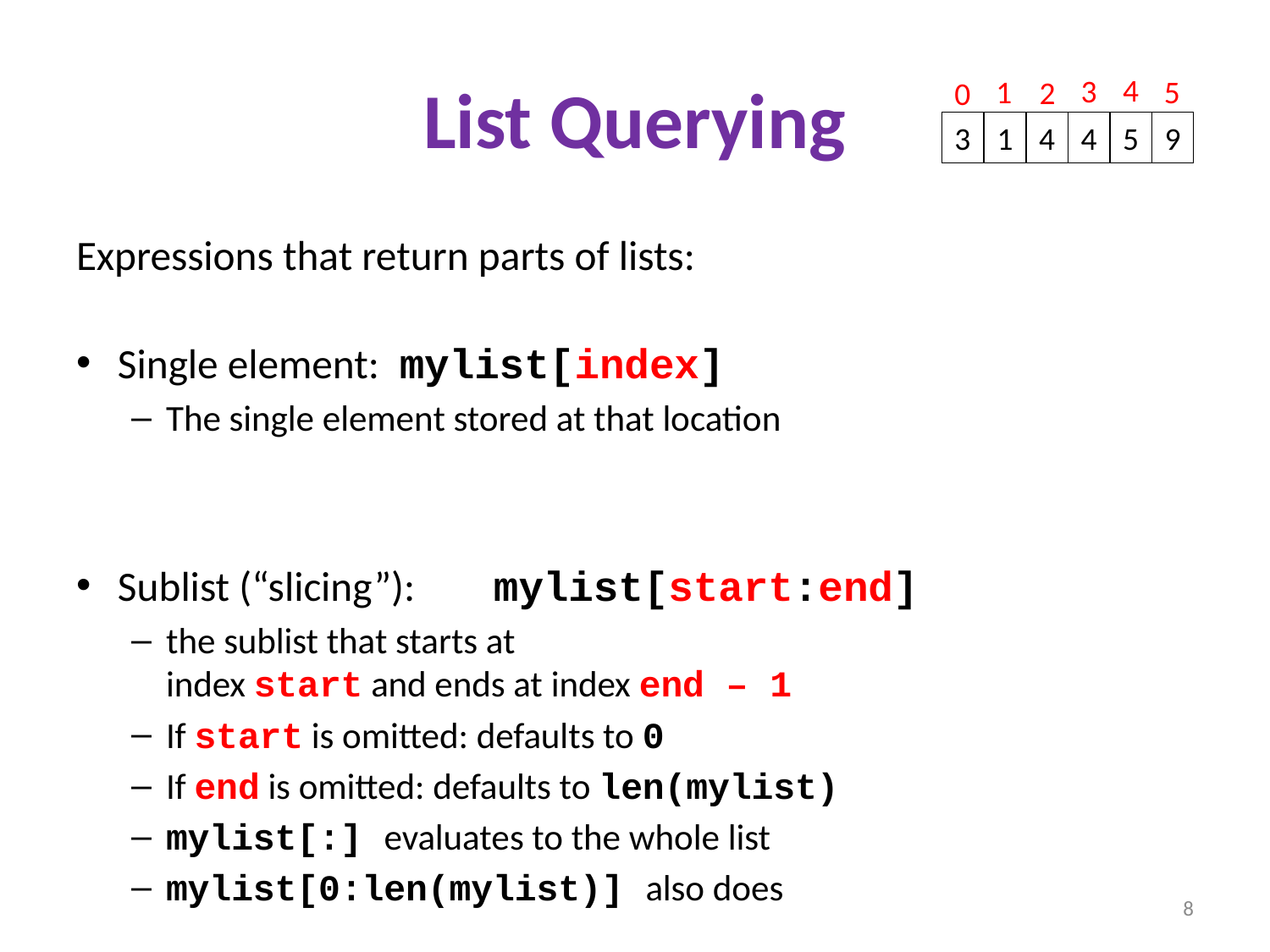

# List Querying
4
3
1
5
2
0
3
1
4
4
5
9
Expressions that return parts of lists:
Single element:  		mylist[index]
The single element stored at that location

Sublist (“slicing”):  	mylist[start:end]
the sublist that starts at
index start and ends at index end – 1
If start is omitted: defaults to 0
If end is omitted: defaults to len(mylist)
mylist[:] evaluates to the whole list
mylist[0:len(mylist)] also does

8